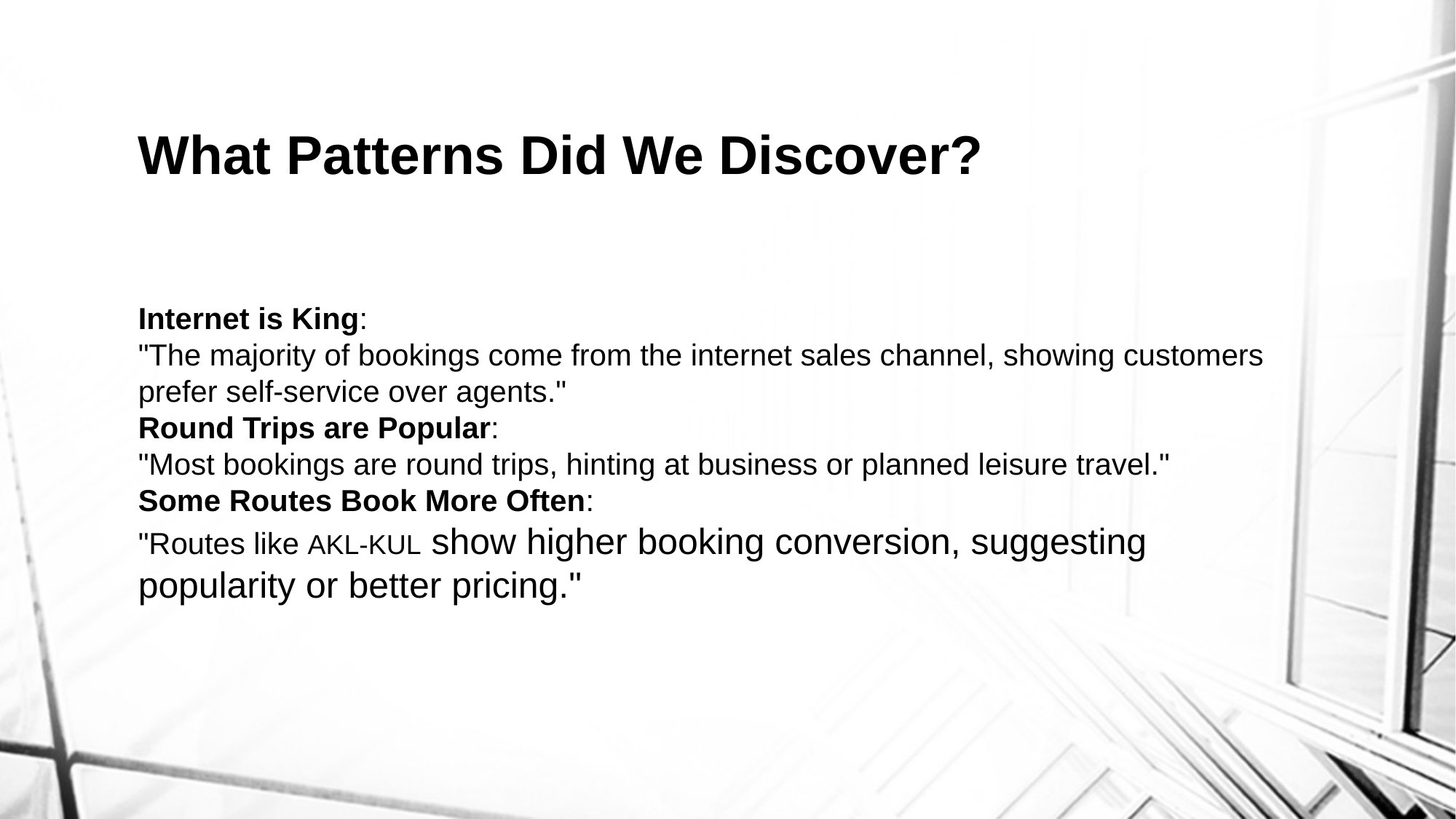

# What Patterns Did We Discover?
Internet is King:
"The majority of bookings come from the internet sales channel, showing customers prefer self-service over agents."
Round Trips are Popular:
"Most bookings are round trips, hinting at business or planned leisure travel."
Some Routes Book More Often:
"Routes like AKL-KUL show higher booking conversion, suggesting popularity or better pricing."